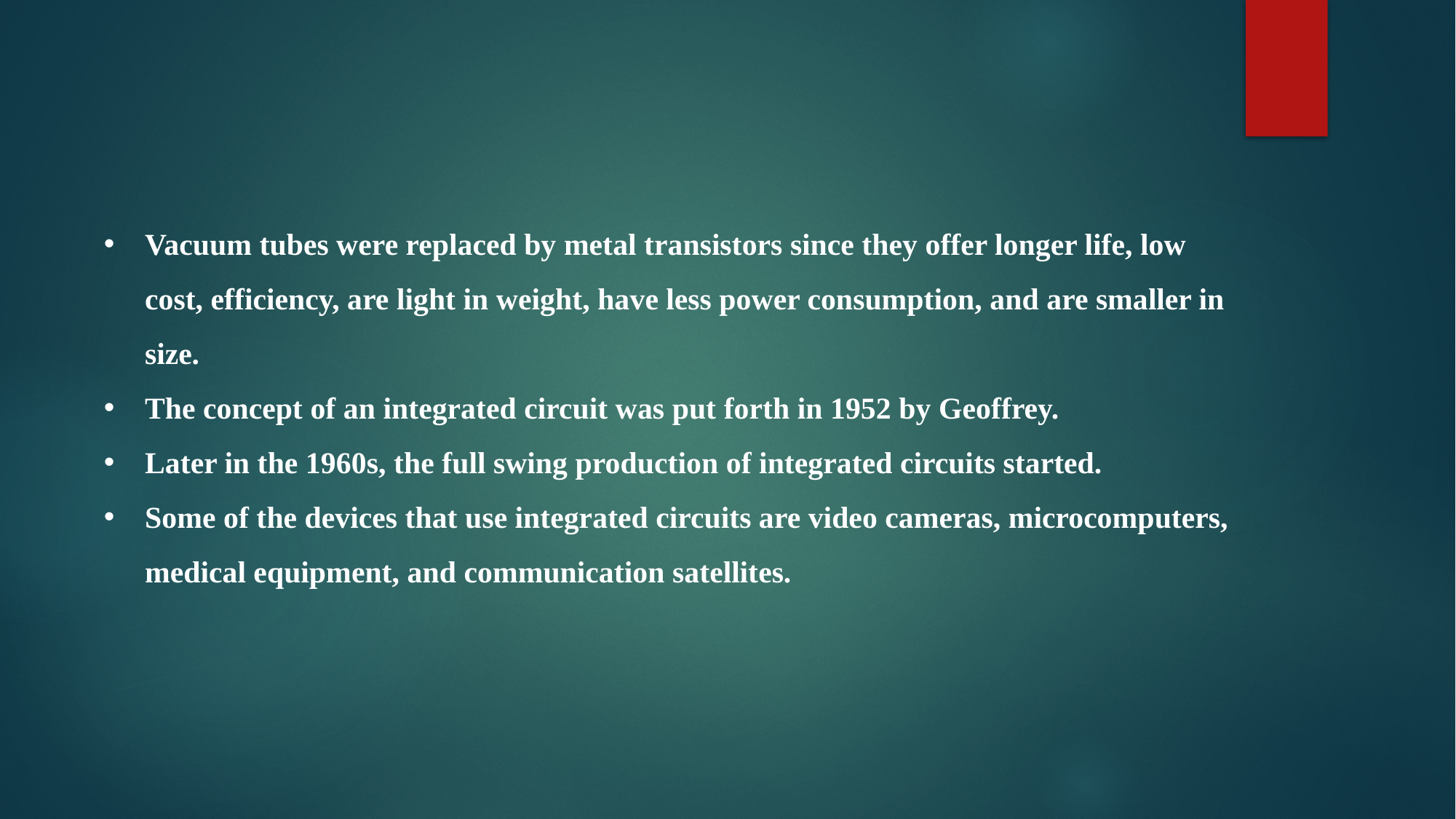

Vacuum tubes were replaced by metal transistors since they offer longer life, low cost, efficiency, are light in weight, have less power consumption, and are smaller in size.
The concept of an integrated circuit was put forth in 1952 by Geoffrey.
Later in the 1960s, the full swing production of integrated circuits started.
Some of the devices that use integrated circuits are video cameras, microcomputers, medical equipment, and communication satellites.